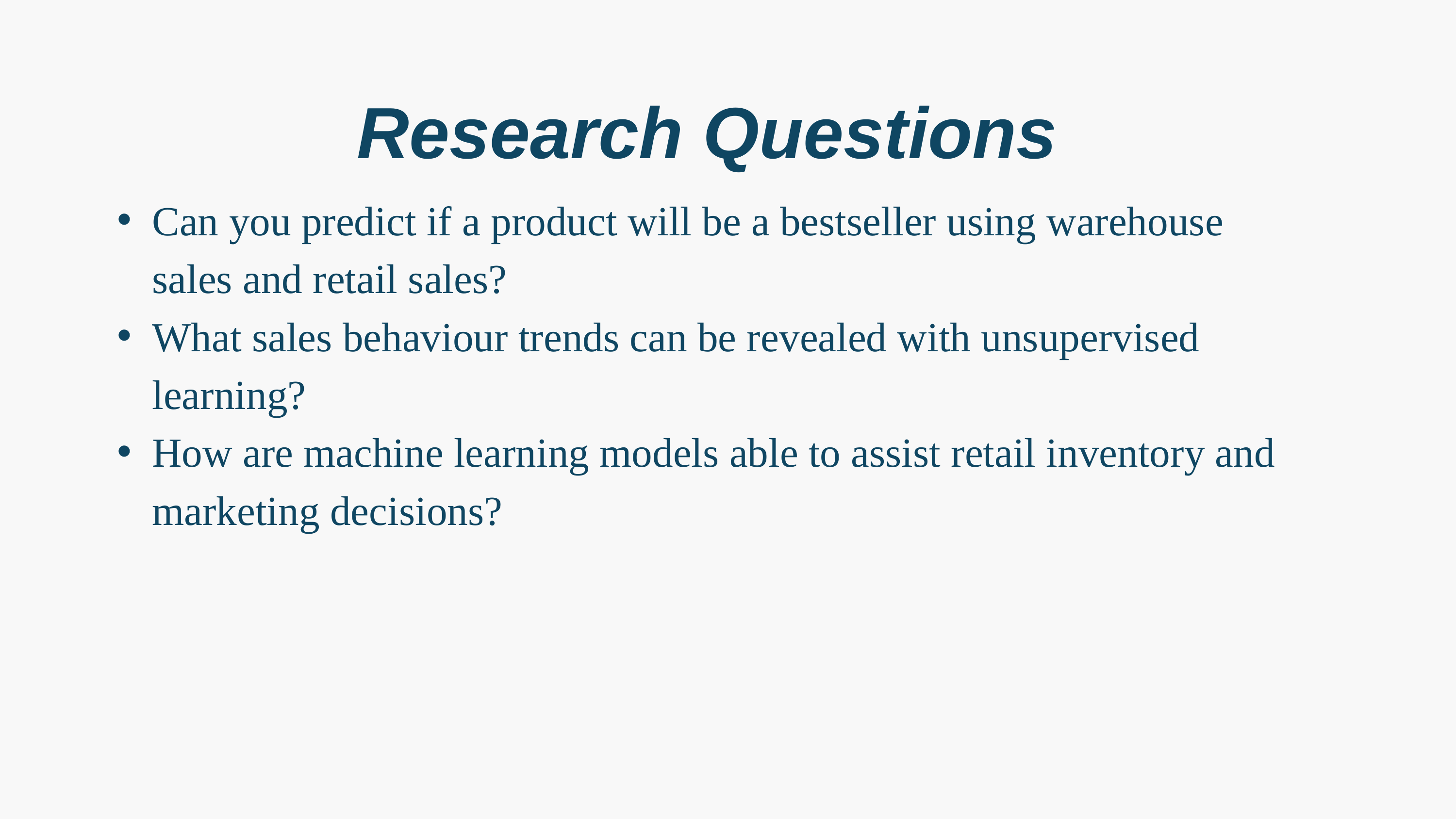

Research Questions
Can you predict if a product will be a bestseller using warehouse sales and retail sales?
What sales behaviour trends can be revealed with unsupervised learning?
How are machine learning models able to assist retail inventory and marketing decisions?